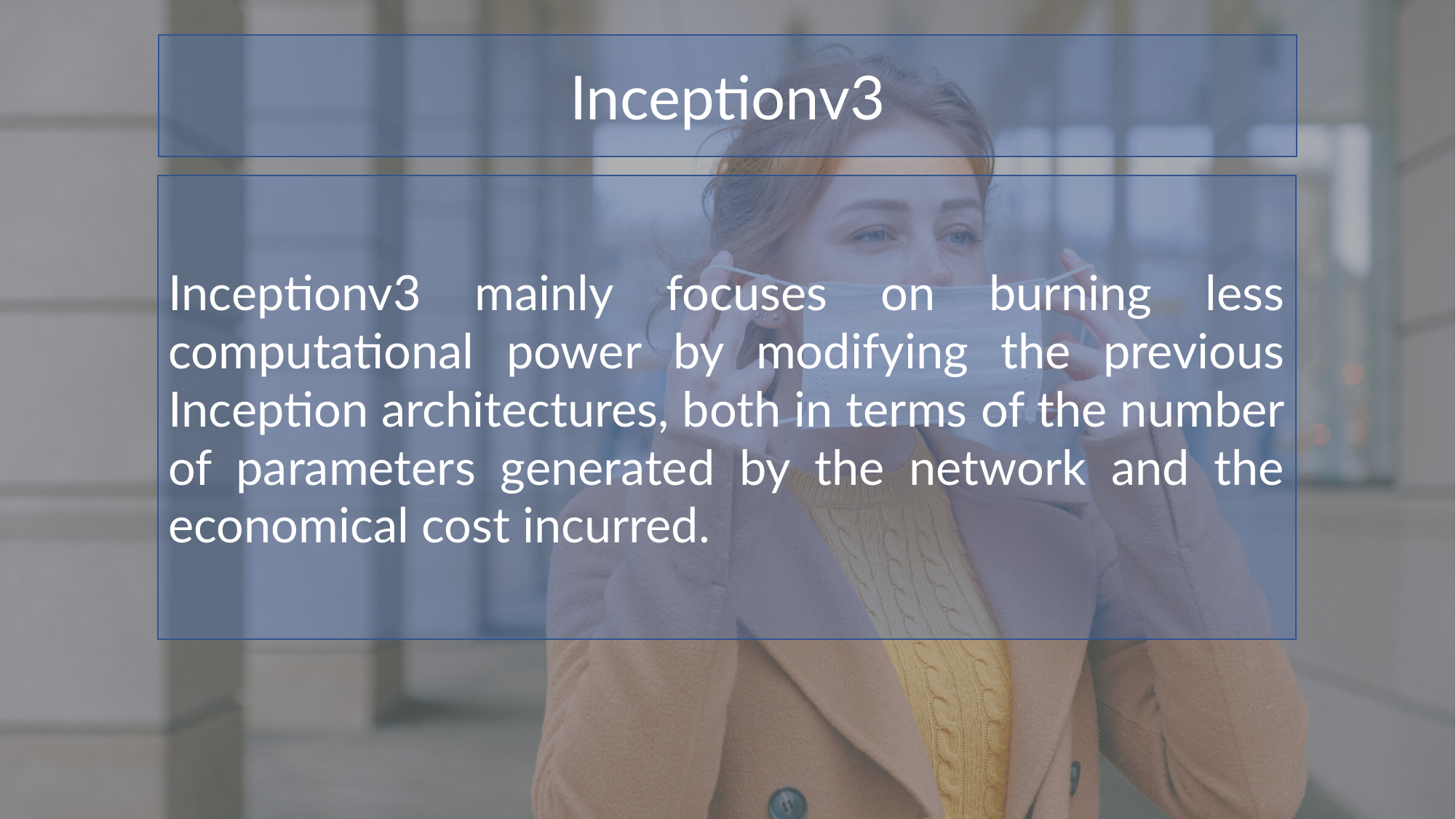

Inceptionv3
Inceptionv3 mainly focuses on burning less computational power by modifying the previous Inception architectures, both in terms of the number of parameters generated by the network and the economical cost incurred.